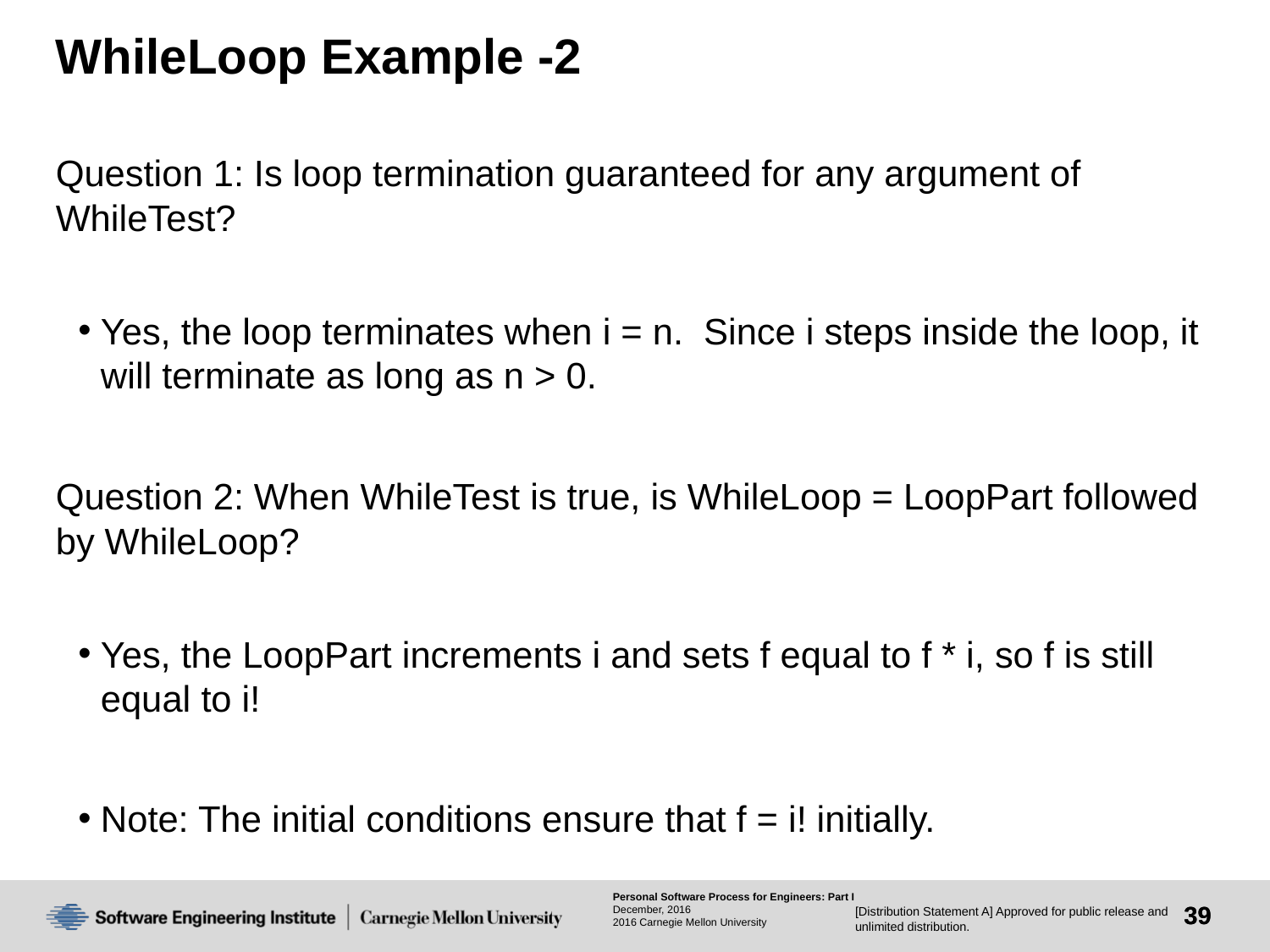

# WhileLoop Example -2
Question 1: Is loop termination guaranteed for any argument of WhileTest?

Yes, the loop terminates when i = n.  Since i steps inside the loop, it will terminate as long as n > 0.

Question 2: When WhileTest is true, is WhileLoop = LoopPart followed by WhileLoop?

Yes, the LoopPart increments i and sets f equal to f * i, so f is still equal to i!

Note: The initial conditions ensure that f = i! initially.